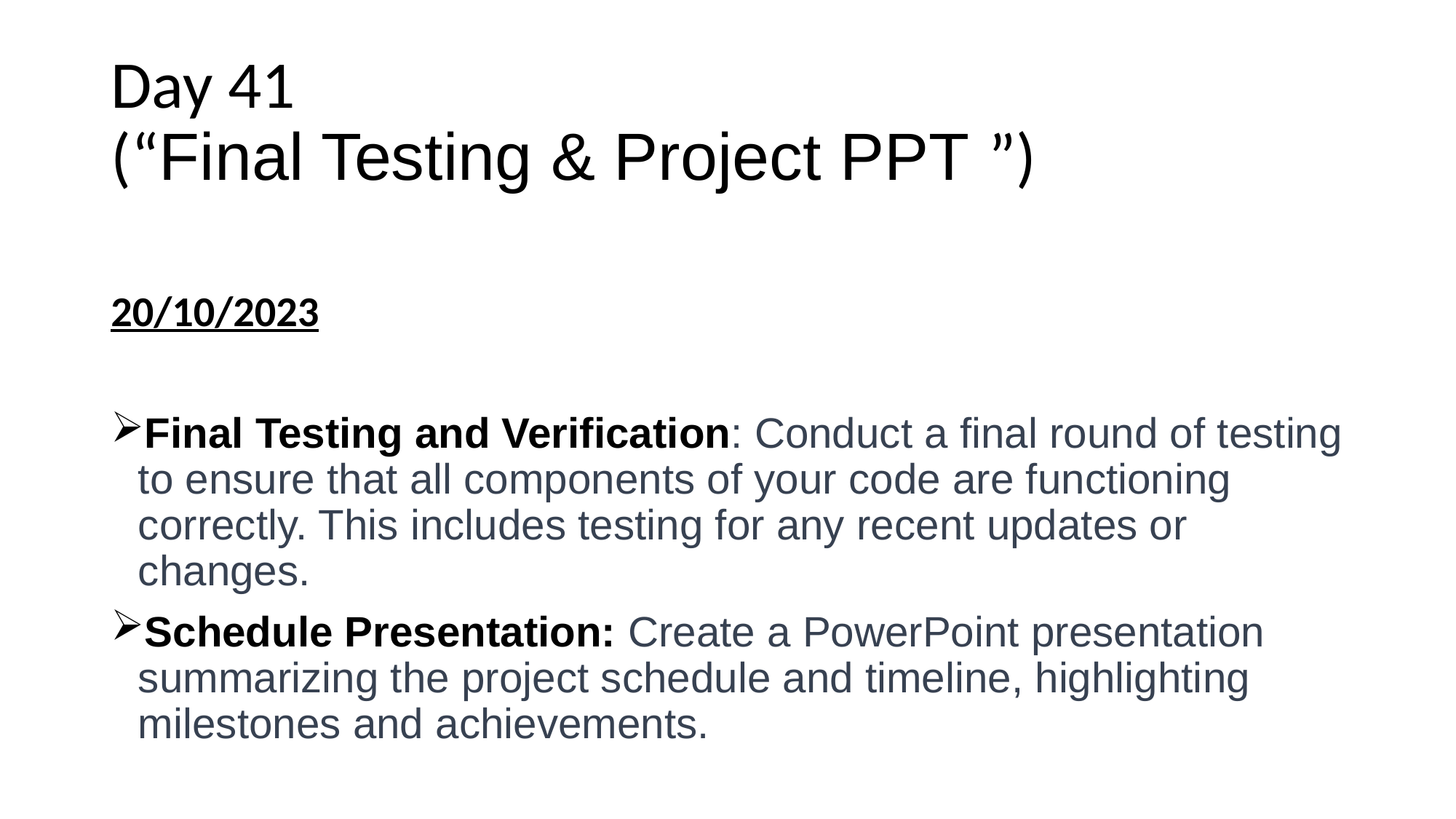

# Day 41 (“Final Testing & Project PPT ”)

20/10/2023

Final Testing and Verification: Conduct a final round of testing to ensure that all components of your code are functioning correctly. This includes testing for any recent updates or changes.
Schedule Presentation: Create a PowerPoint presentation summarizing the project schedule and timeline, highlighting milestones and achievements.